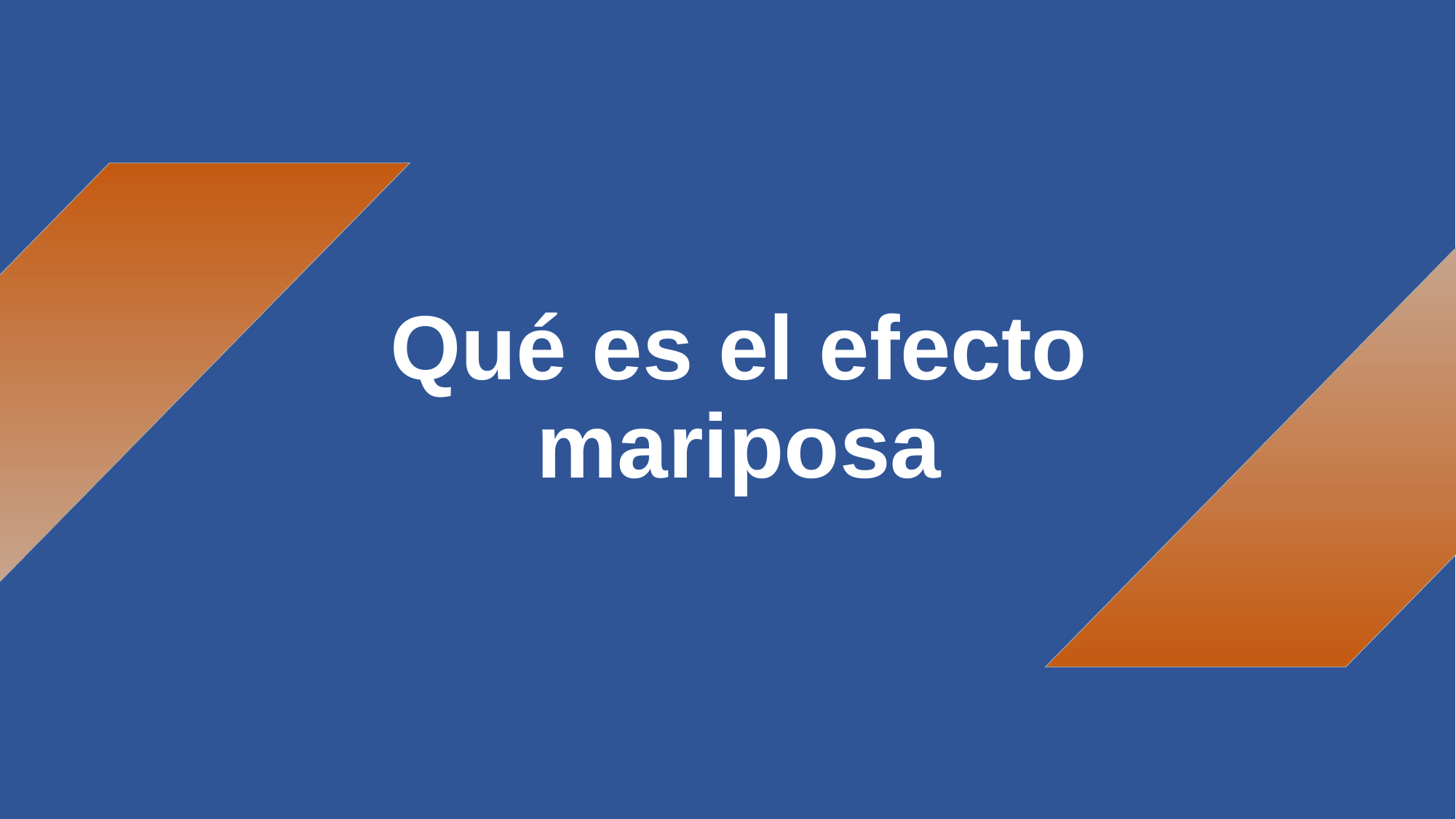

# Qué es el efecto mariposa
Miguel González

Del grupo de: Jose Luis Rodríguez, Nacho Pedrero y Alexandre Muñoz